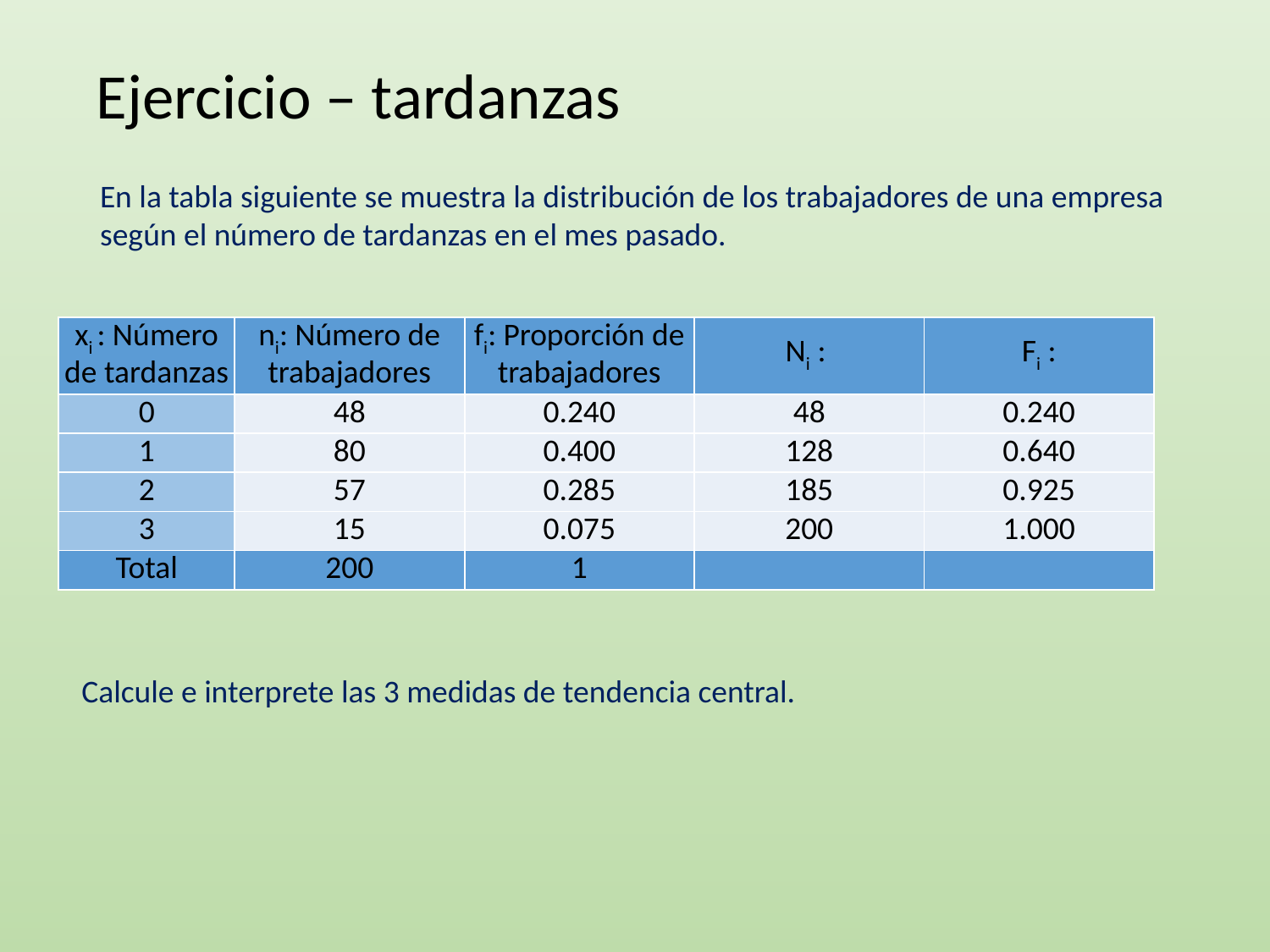

# Ejercicio – tardanzas
En la tabla siguiente se muestra la distribución de los trabajadores de una empresa según el número de tardanzas en el mes pasado.
| xi : Número de tardanzas | ni: Número de trabajadores |
| --- | --- |
| 0 | 48 |
| 1 | 80 |
| 2 | 57 |
| 3 | 15 |
| Total | 200 |
| fi: Proporción de trabajadores | Ni : | Fi : |
| --- | --- | --- |
| 0.240 | 48 | 0.240 |
| 0.400 | 128 | 0.640 |
| 0.285 | 185 | 0.925 |
| 0.075 | 200 | 1.000 |
| 1 |  |  |
Calcule e interprete las 3 medidas de tendencia central.